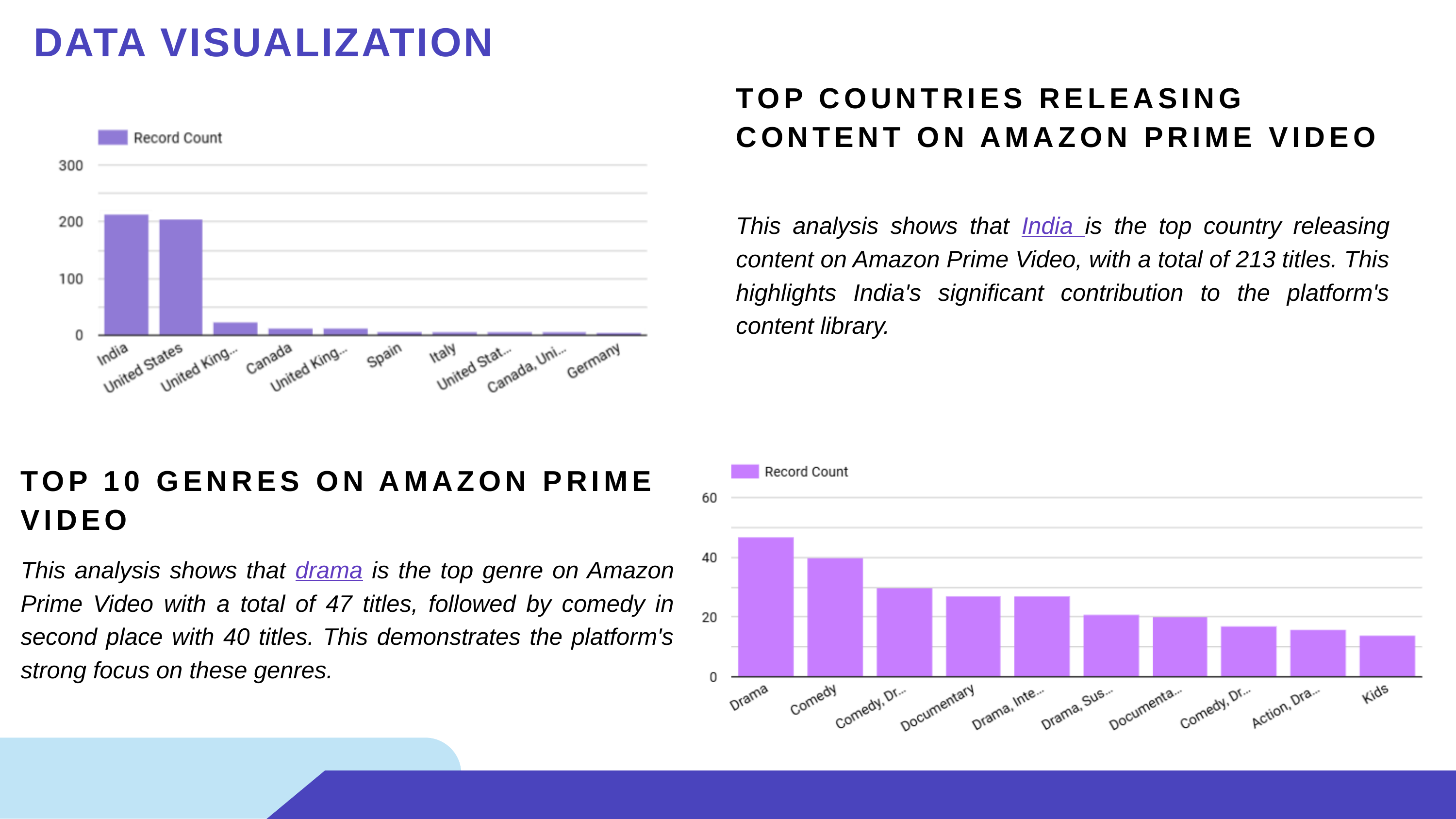

DATA VISUALIZATION
TOP COUNTRIES RELEASING CONTENT ON AMAZON PRIME VIDEO
This analysis shows that India is the top country releasing content on Amazon Prime Video, with a total of 213 titles. This highlights India's significant contribution to the platform's content library.

TOP 10 GENRES ON AMAZON PRIME VIDEO
This analysis shows that drama is the top genre on Amazon Prime Video with a total of 47 titles, followed by comedy in second place with 40 titles. This demonstrates the platform's strong focus on these genres.